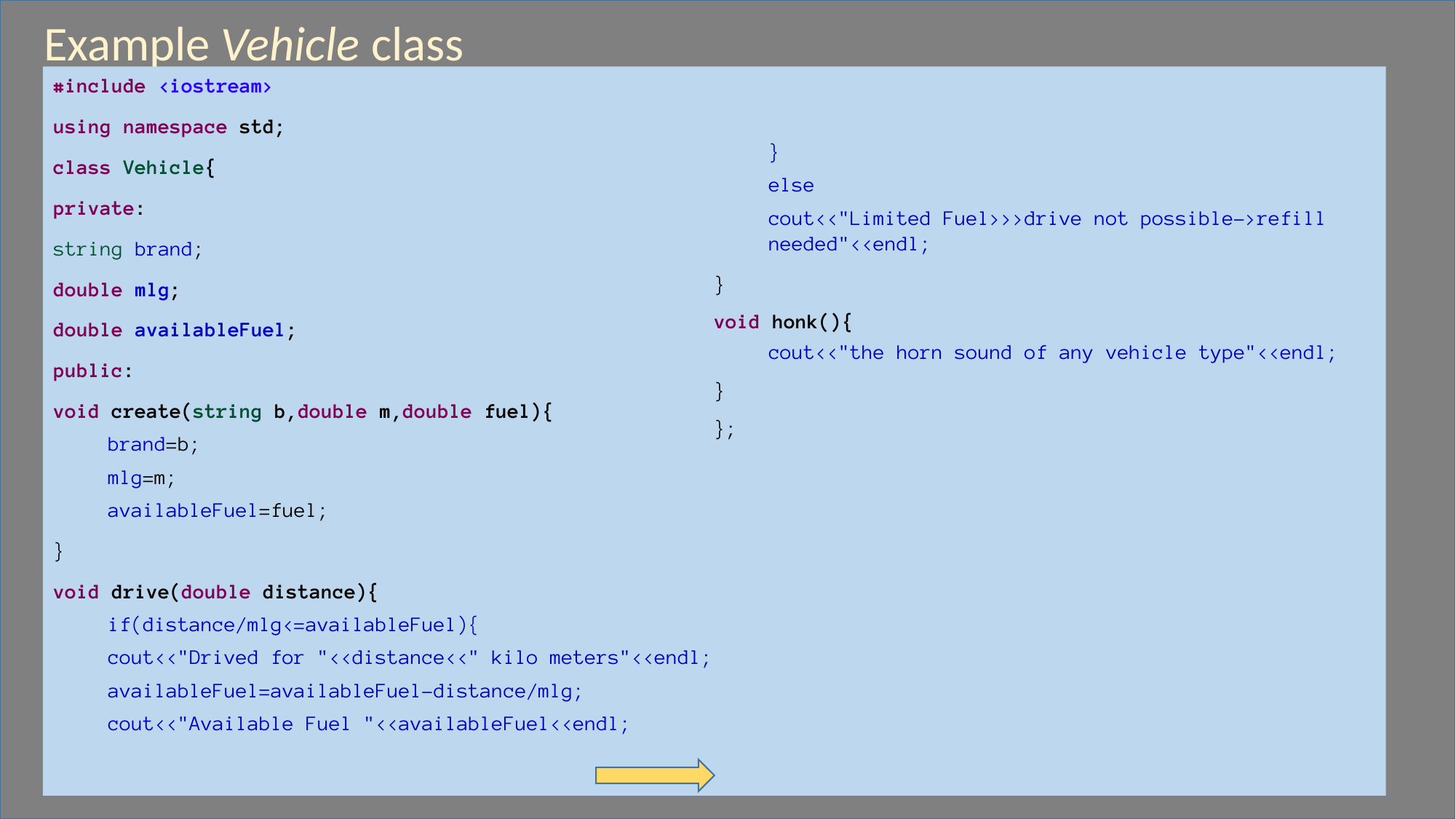

Example Vehicle class
#include <iostream>
using namespace std;
class Vehicle{
private:
string brand;
double mlg;
double availableFuel;
public:
void create(string b,double m,double fuel){
brand=b;
mlg=m;
availableFuel=fuel;
}
void drive(double distance){
if(distance/mlg<=availableFuel){
cout<<"Drived for "<<distance<<" kilo meters"<<endl;
availableFuel=availableFuel-distance/mlg;
cout<<"Available Fuel "<<availableFuel<<endl;

}
else
cout<<"Limited Fuel>>>drive not possible->refill needed"<<endl;
}
void honk(){
cout<<"the horn sound of any vehicle type"<<endl;
}
};